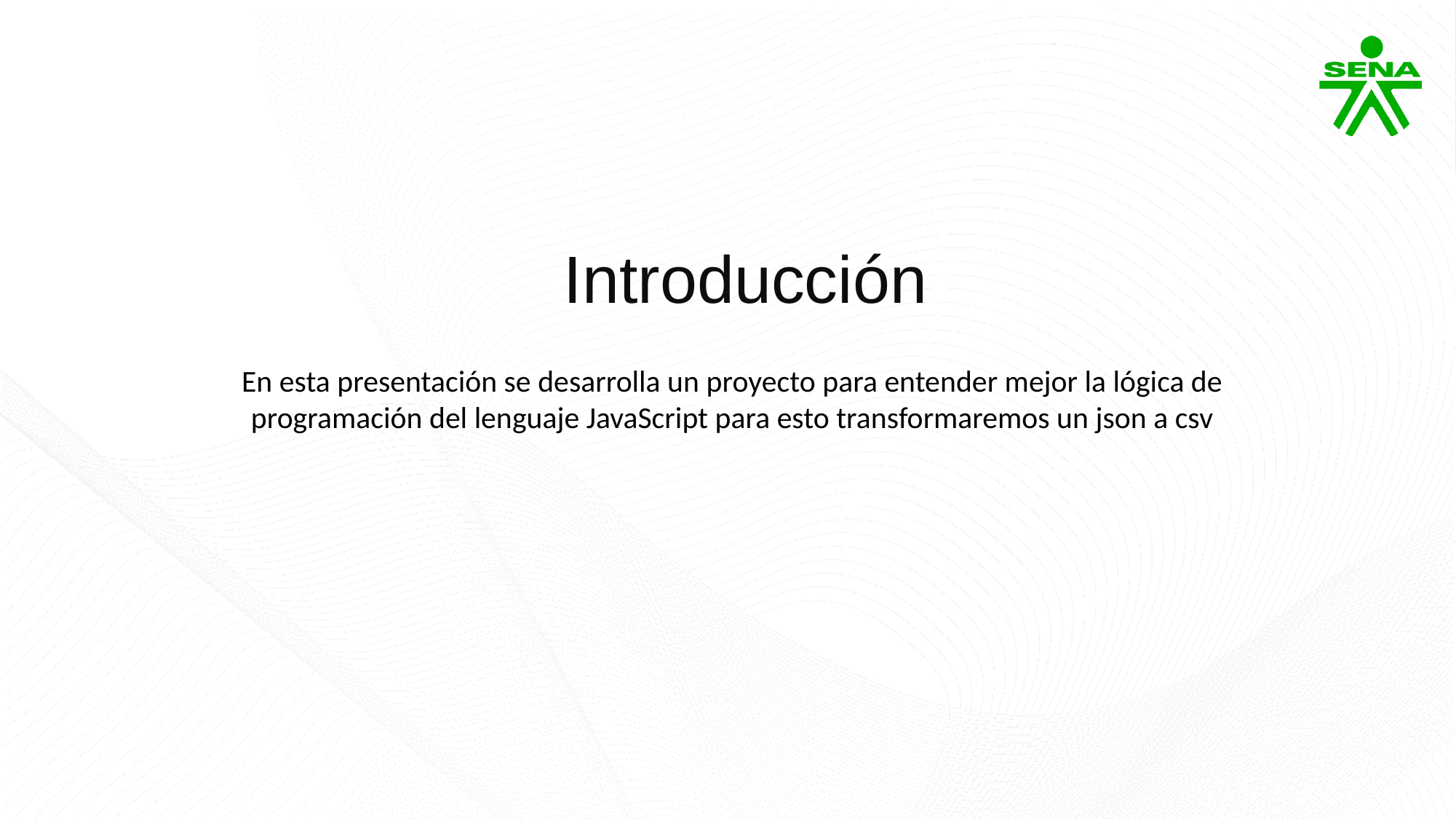

Introducción
En esta presentación se desarrolla un proyecto para entender mejor la lógica de programación del lenguaje JavaScript para esto transformaremos un json a csv